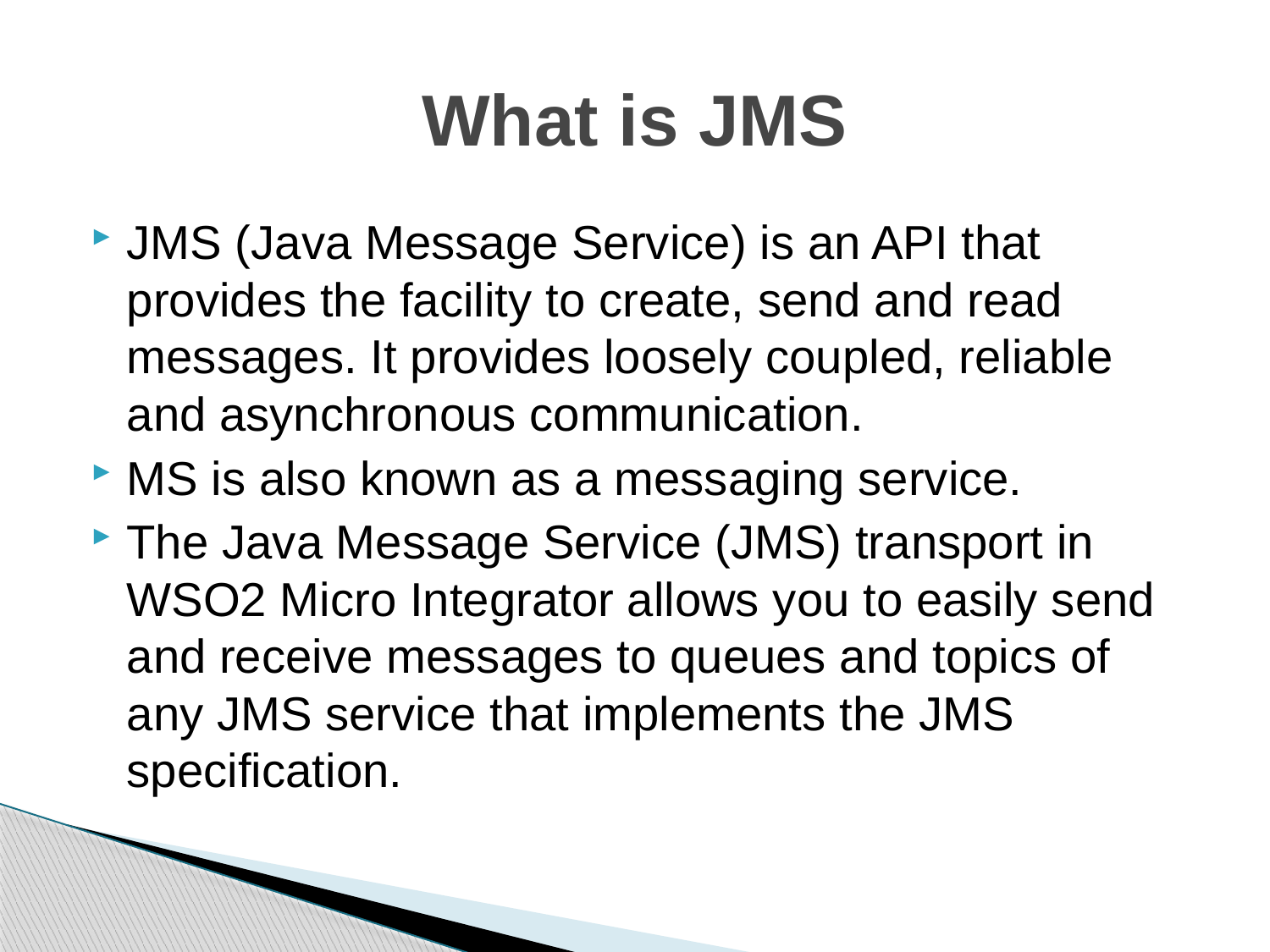

# What is JMS
JMS (Java Message Service) is an API that provides the facility to create, send and read messages. It provides loosely coupled, reliable and asynchronous communication.
MS is also known as a messaging service.
The Java Message Service (JMS) transport in WSO2 Micro Integrator allows you to easily send and receive messages to queues and topics of any JMS service that implements the JMS specification.